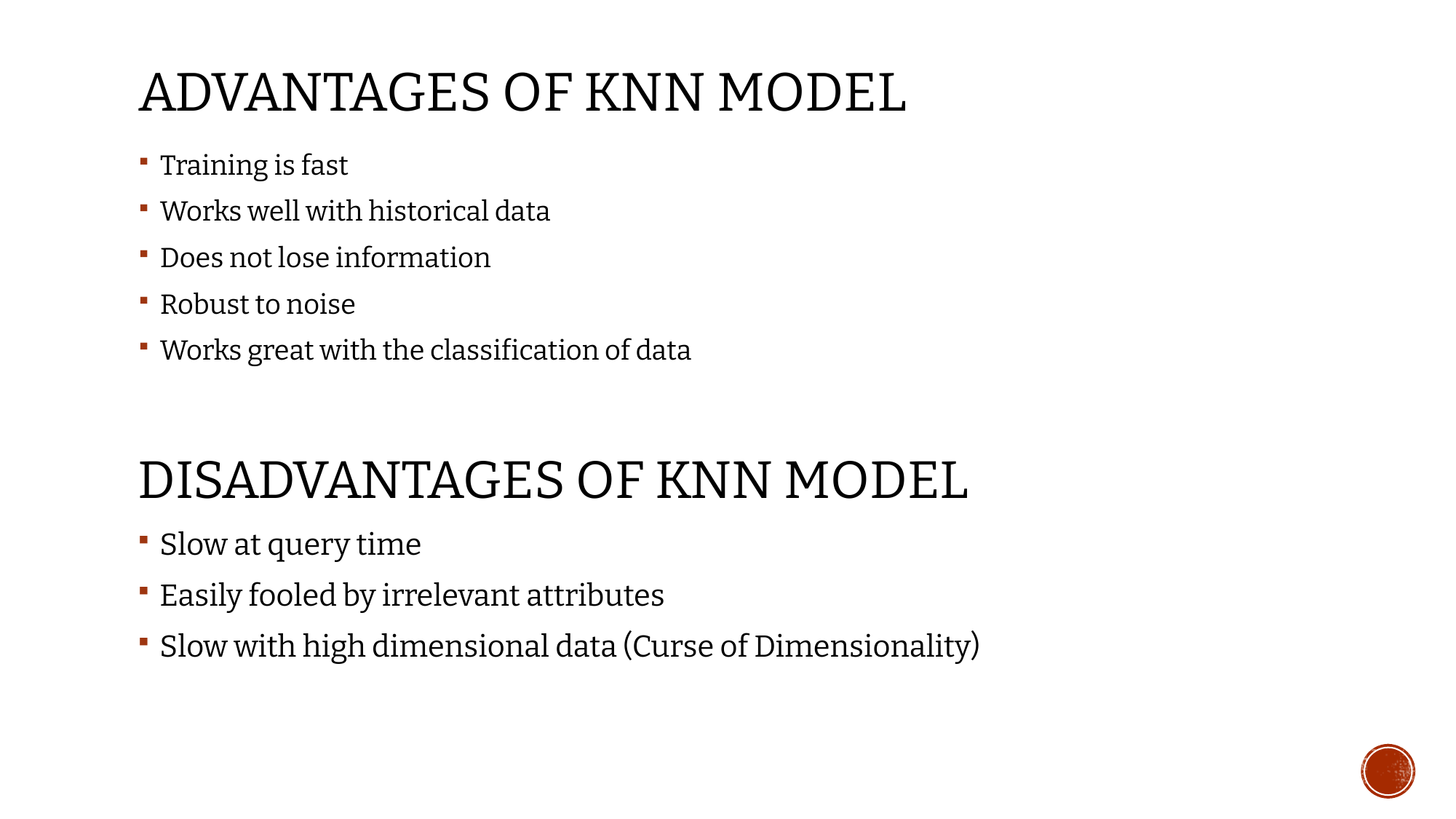

# Advantages of KNN Model
Training is fast
Works well with historical data
Does not lose information
Robust to noise
Works great with the classification of data

Disadvantages of KNN Model
Slow at query time
Easily fooled by irrelevant attributes
Slow with high dimensional data (Curse of Dimensionality)